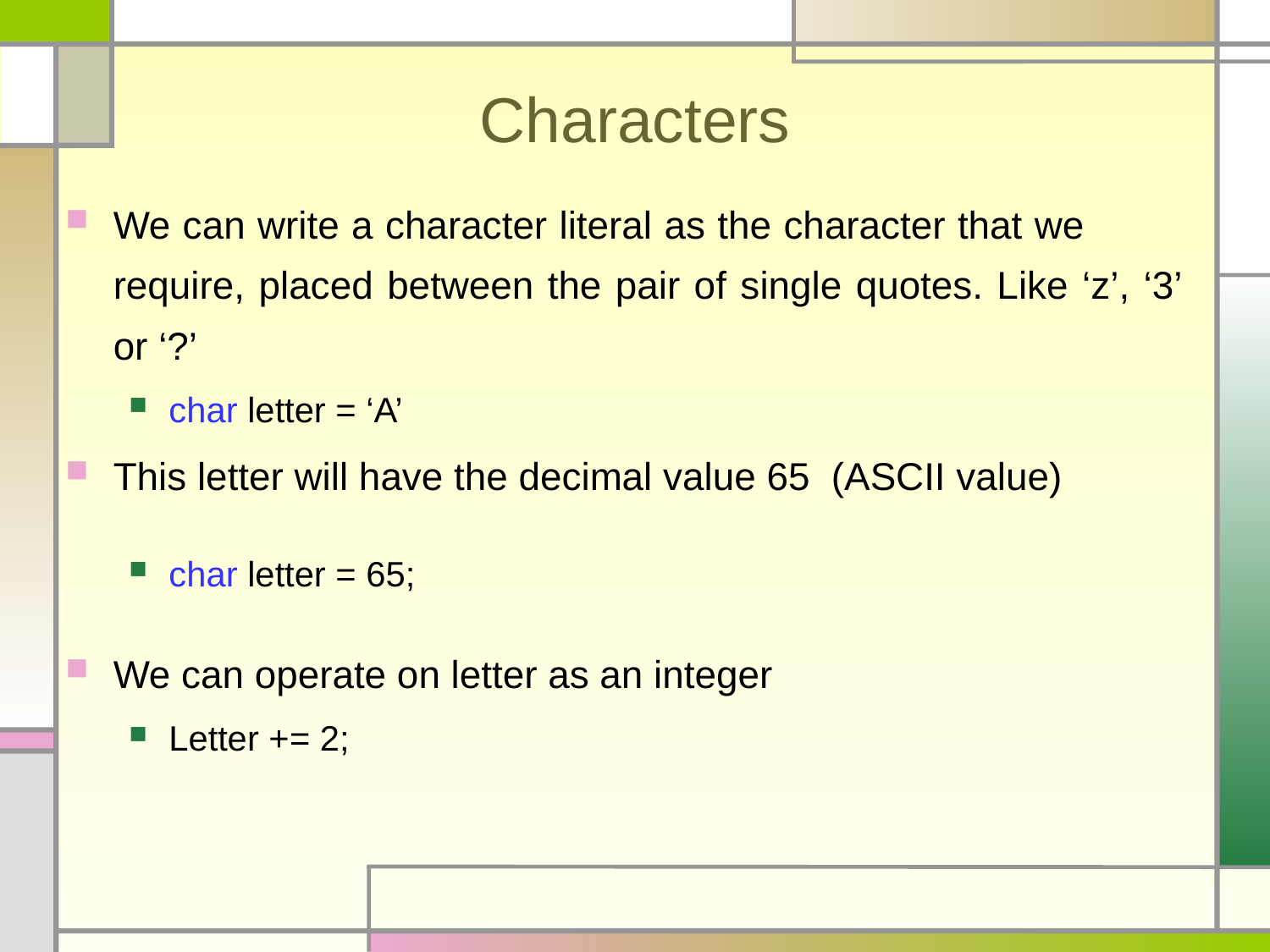

# Characters
We can write a character literal as the character that we         require, placed between the pair of single quotes. Like ‘z’, ‘3’ or ‘?’
char letter = ‘A’
This letter will have the decimal value 65  (ASCII value)

char letter = 65;

We can operate on letter as an integer
Letter += 2;